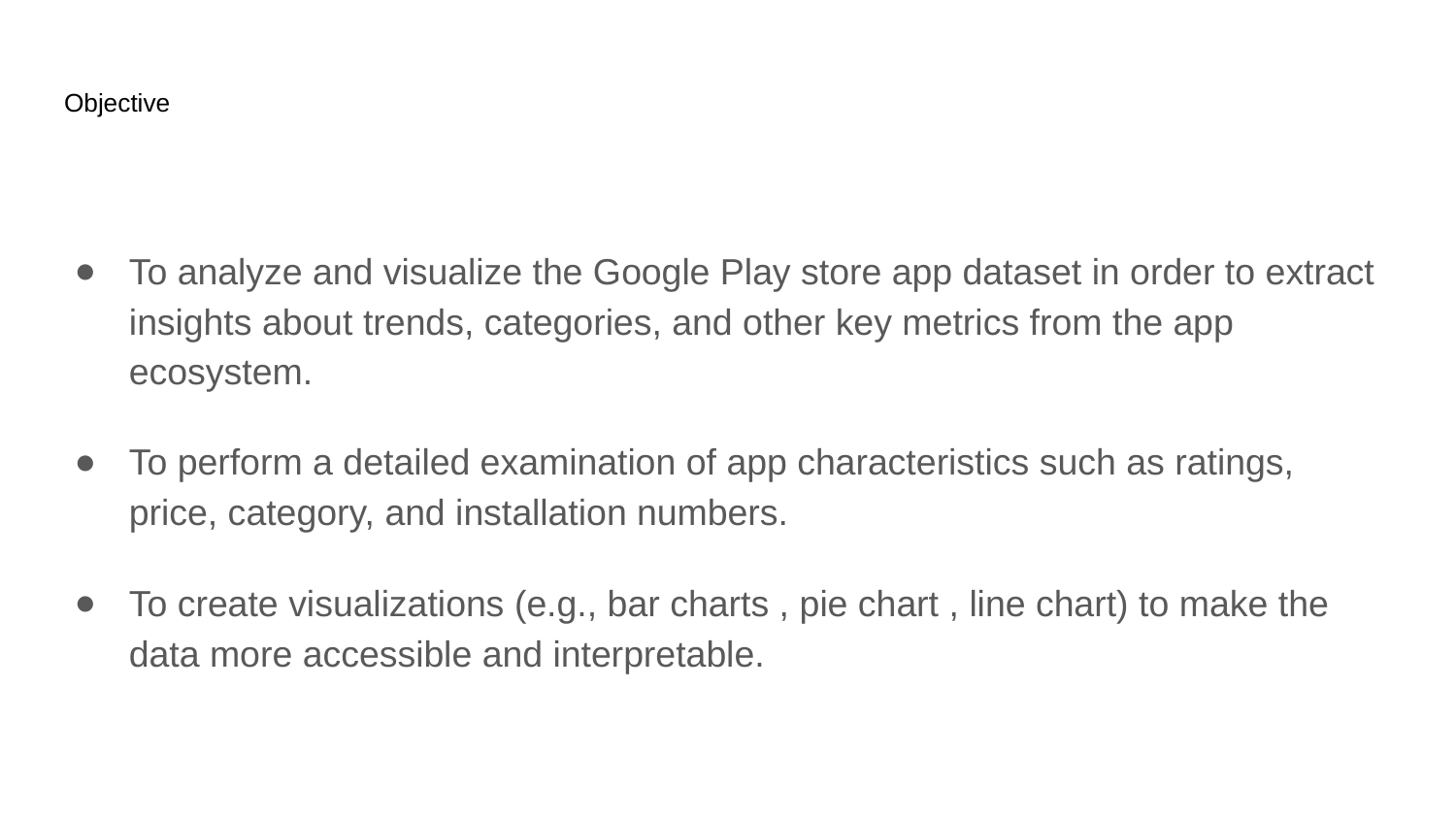

# Objective

To analyze and visualize the Google Play store app dataset in order to extract insights about trends, categories, and other key metrics from the app ecosystem.
To perform a detailed examination of app characteristics such as ratings, price, category, and installation numbers.
To create visualizations (e.g., bar charts , pie chart , line chart) to make the data more accessible and interpretable.